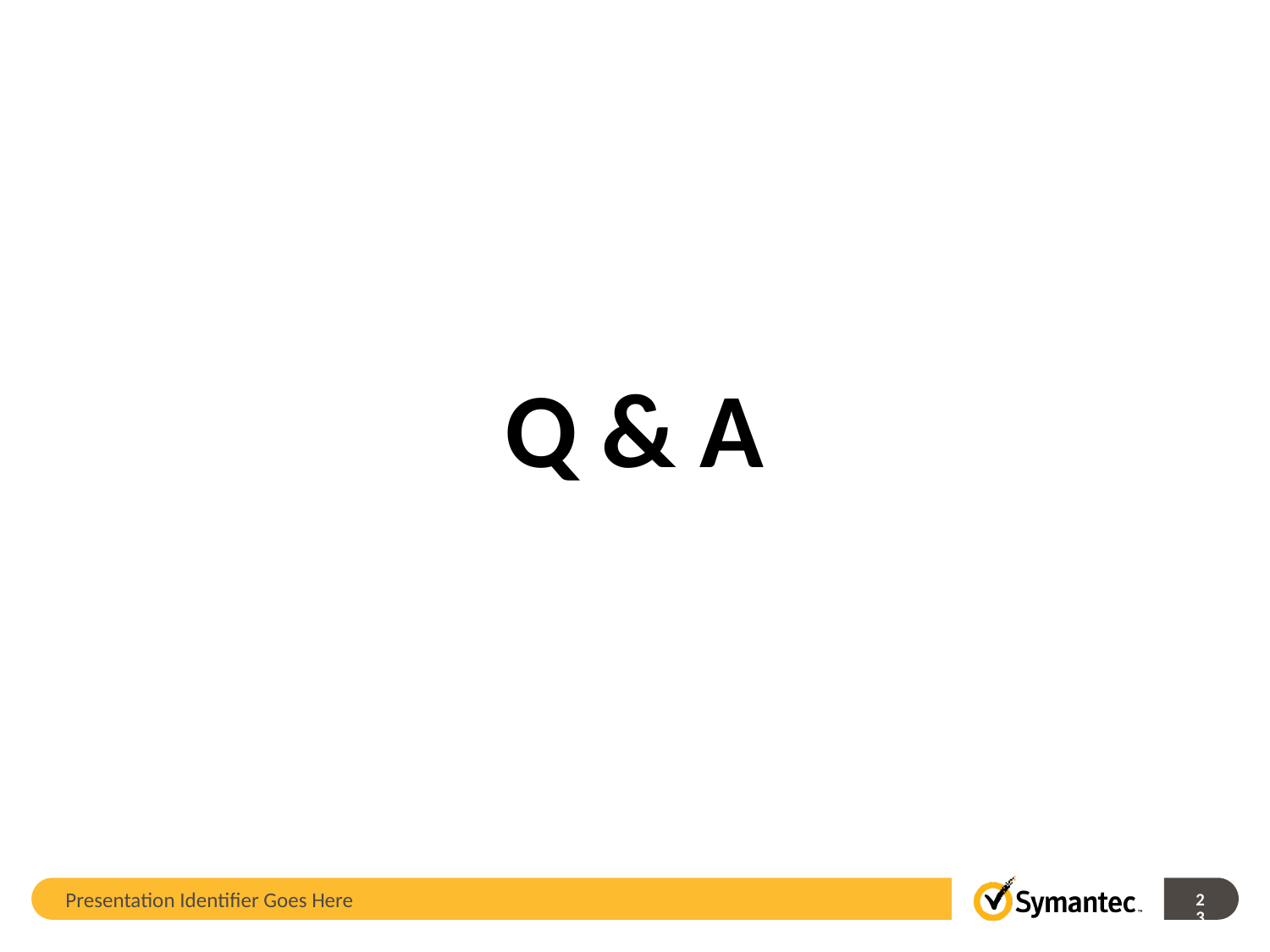

# Q & A
Presentation Identifier Goes Here
23